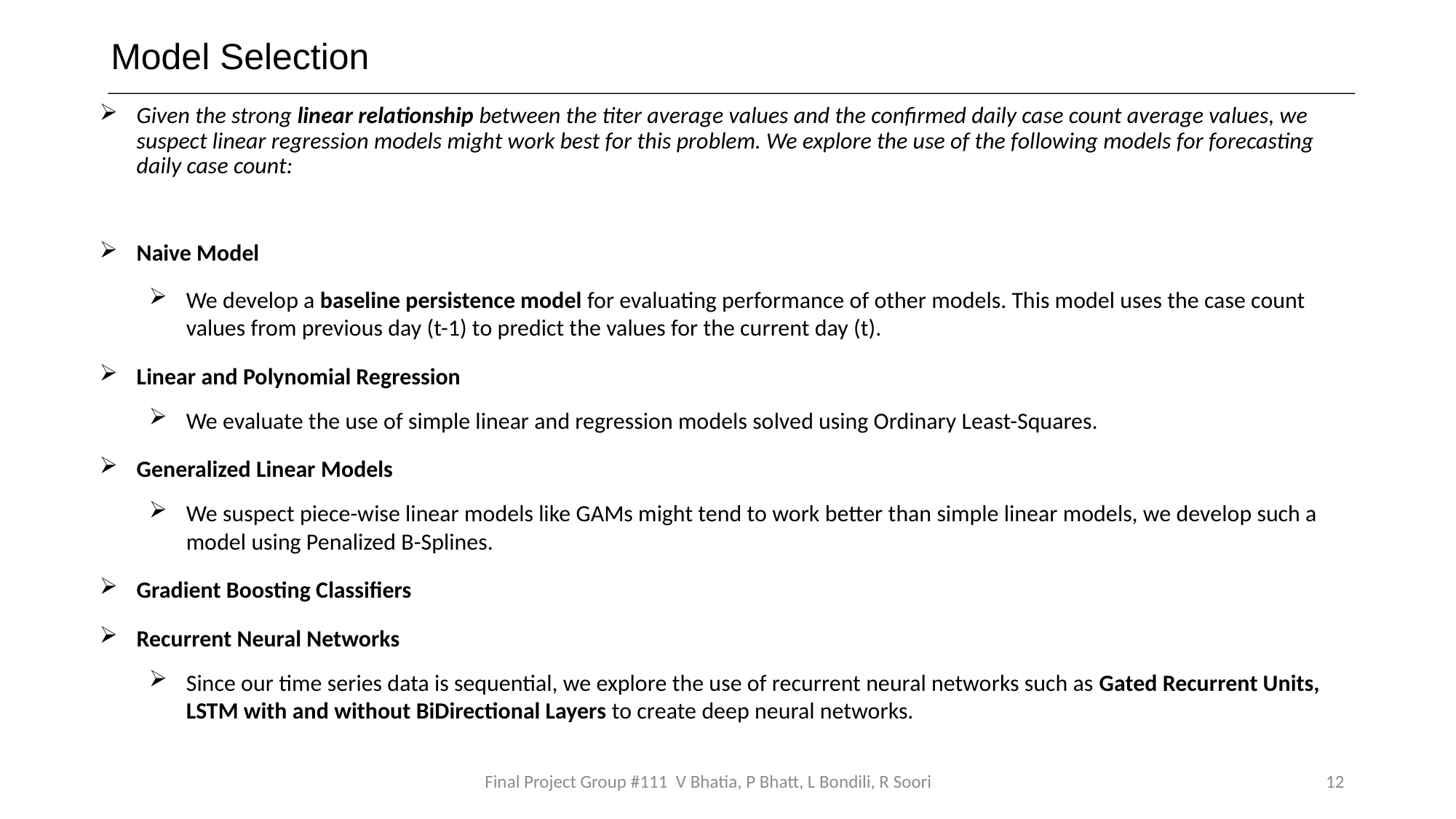

Model Selection

Given the strong linear relationship between the titer average values and the confirmed daily case count average values, we suspect linear regression models might work best for this problem. We explore the use of the following models for forecasting daily case count:

Naive Model
We develop a baseline persistence model for evaluating performance of other models. This model uses the case count values from previous day (t-1) to predict the values for the current day (t).
Linear and Polynomial Regression
We evaluate the use of simple linear and regression models solved using Ordinary Least-Squares.
Generalized Linear Models
We suspect piece-wise linear models like GAMs might tend to work better than simple linear models, we develop such a model using Penalized B-Splines.
Gradient Boosting Classifiers
Recurrent Neural Networks
Since our time series data is sequential, we explore the use of recurrent neural networks such as Gated Recurrent Units, LSTM with and without BiDirectional Layers to create deep neural networks.

Final Project Group #111  V Bhatia, P Bhatt, L Bondili, R Soori
12